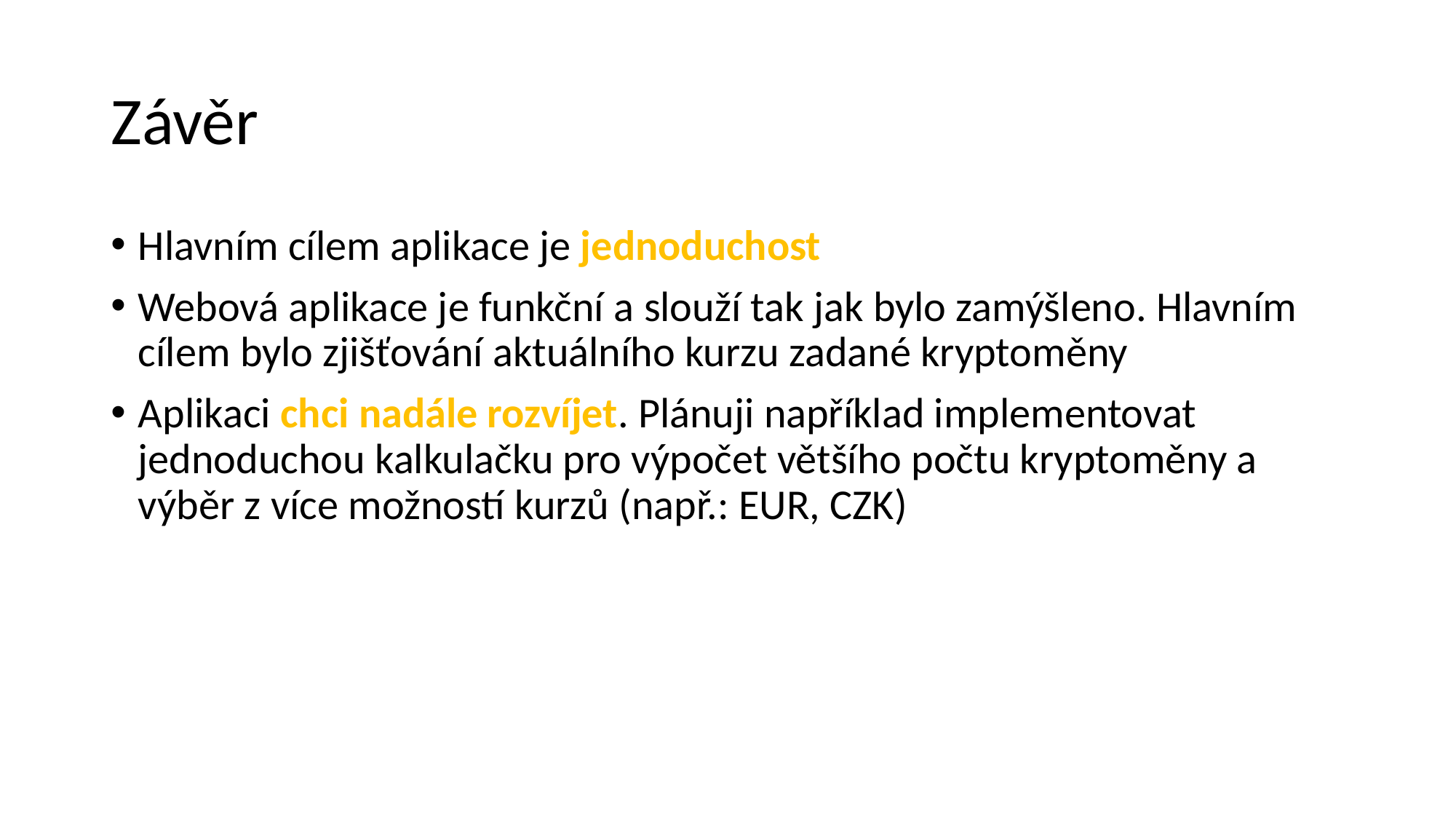

# Závěr
Hlavním cílem aplikace je jednoduchost
Webová aplikace je funkční a slouží tak jak bylo zamýšleno. Hlavním cílem bylo zjišťování aktuálního kurzu zadané kryptoměny
Aplikaci chci nadále rozvíjet. Plánuji například implementovat jednoduchou kalkulačku pro výpočet většího počtu kryptoměny a výběr z více možností kurzů (např.: EUR, CZK)